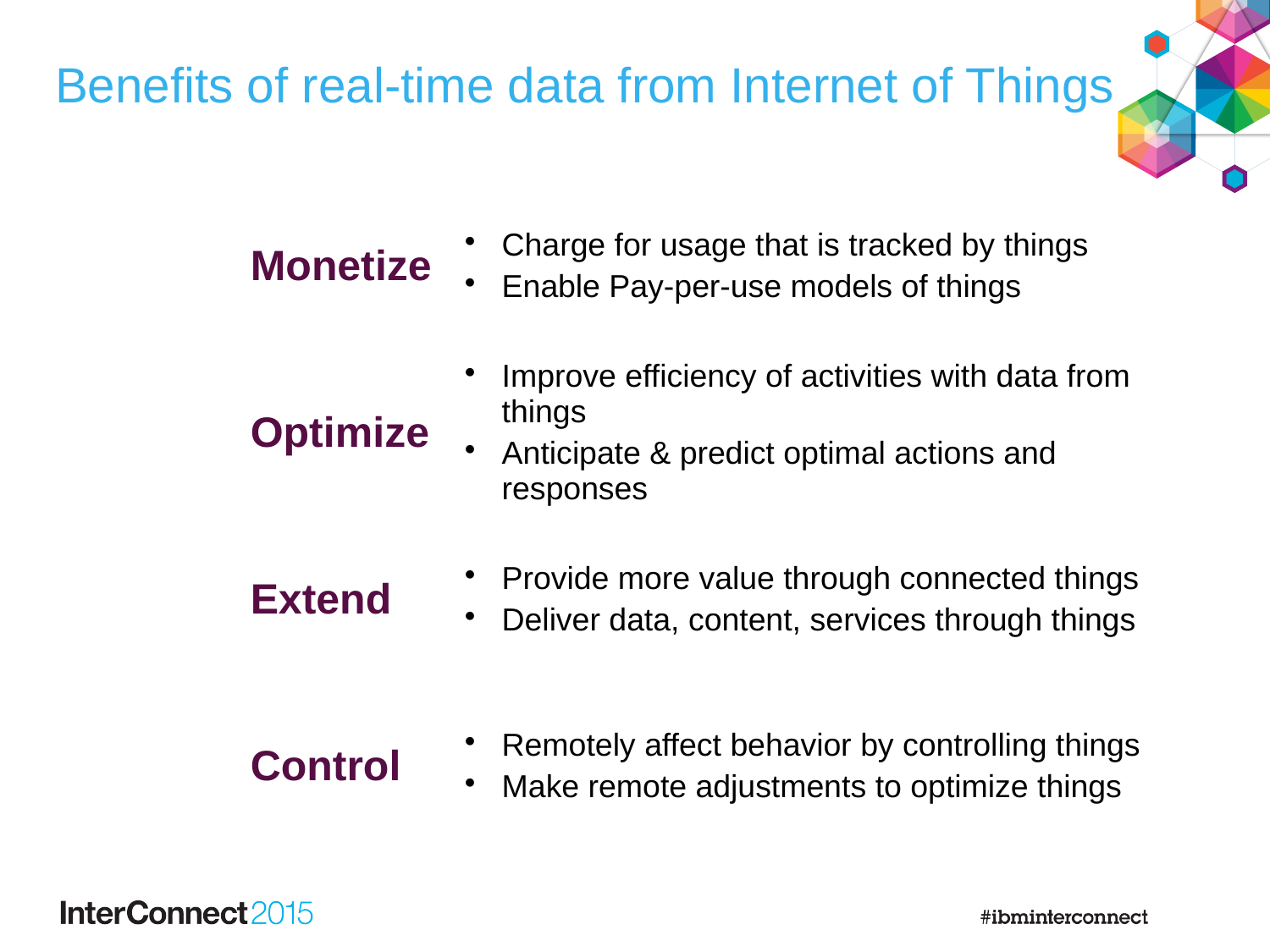

Benefits of real-time data from Internet of Things
| Monetize | Charge for usage that is tracked by things Enable Pay-per-use models of things |
| --- | --- |
| Optimize | Improve efficiency of activities with data from things Anticipate & predict optimal actions and responses |
| Extend | Provide more value through connected things Deliver data, content, services through things |
| Control | Remotely affect behavior by controlling things Make remote adjustments to optimize things |